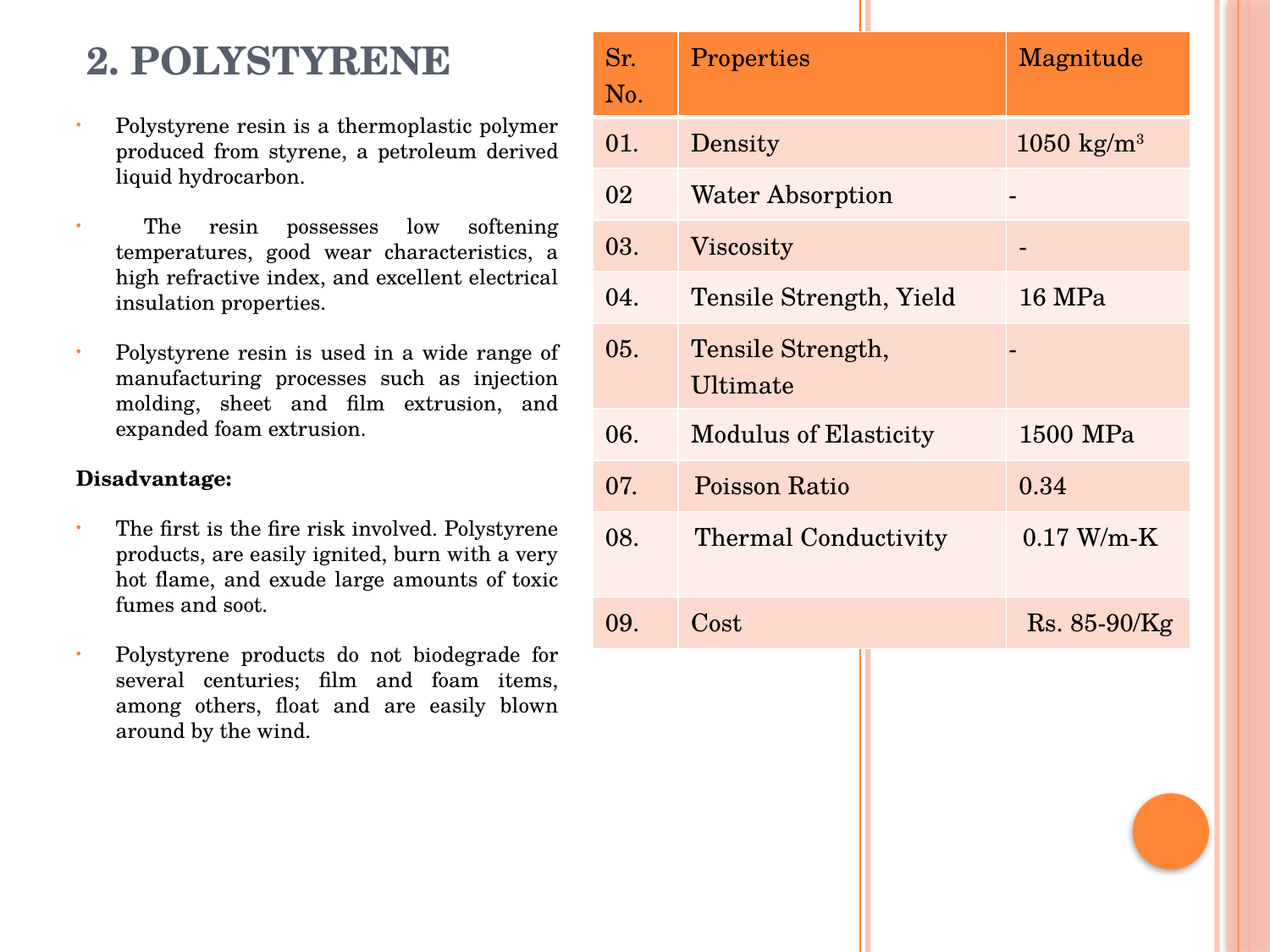

# 2. Polystyrene
| Sr. No. | Properties | Magnitude |
| --- | --- | --- |
| 01. | Density | 1050 kg/m3 |
| 02 | Water Absorption | - |
| 03. | Viscosity | - |
| 04. | Tensile Strength, Yield | 16 MPa |
| 05. | Tensile Strength, Ultimate | - |
| 06. | Modulus of Elasticity | 1500 MPa |
| 07. | Poisson Ratio | 0.34 |
| 08. | Thermal Conductivity | 0.17 W/m-K |
| 09. | Cost | Rs. 85-90/Kg |
Polystyrene resin is a thermoplastic polymer produced from styrene, a petroleum derived liquid hydrocarbon.
 The resin possesses low softening temperatures, good wear characteristics, a high refractive index, and excellent electrical insulation properties.
Polystyrene resin is used in a wide range of manufacturing processes such as injection molding, sheet and film extrusion, and expanded foam extrusion.
Disadvantage:
The first is the fire risk involved. Polystyrene products, are easily ignited, burn with a very hot flame, and exude large amounts of toxic fumes and soot.
Polystyrene products do not biodegrade for several centuries; film and foam items, among others, float and are easily blown around by the wind.